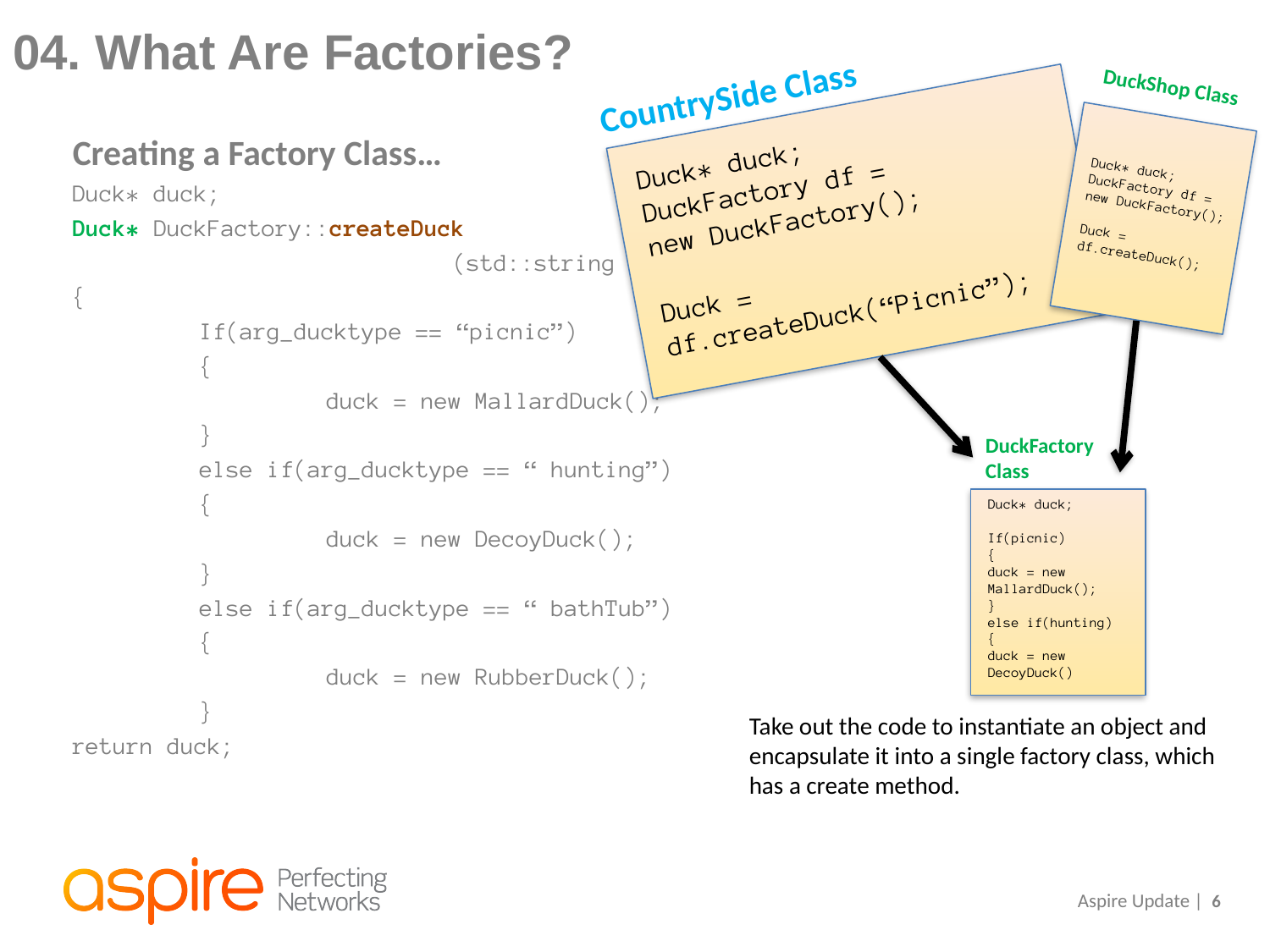

# 04. What Are Factories?
CountrySide Class

Duck* duck;
DuckFactory df =
new DuckFactory();

Duck = df.createDuck(“Picnic”);

DuckShop Class

Duck* duck;
DuckFactory df =
new DuckFactory();

Duck = df.createDuck();

Creating a Factory Class…
Duck* duck;
Duck* DuckFactory::createDuck
			(std::string arg_duckType)
{
	If(arg_ducktype == “picnic”)
	{
		duck = new MallardDuck();
	}
	else if(arg_ducktype == “ hunting”)
	{
	 	duck = new DecoyDuck();
	}
	else if(arg_ducktype == “ bathTub”)
	{
	 	duck = new RubberDuck();
	}
return duck;

DuckFactory Class
Duck* duck;

If(picnic)
{
duck = new MallardDuck();
}
else if(hunting)
{
duck = new DecoyDuck()

Take out the code to instantiate an object and encapsulate it into a single factory class, which has a create method.